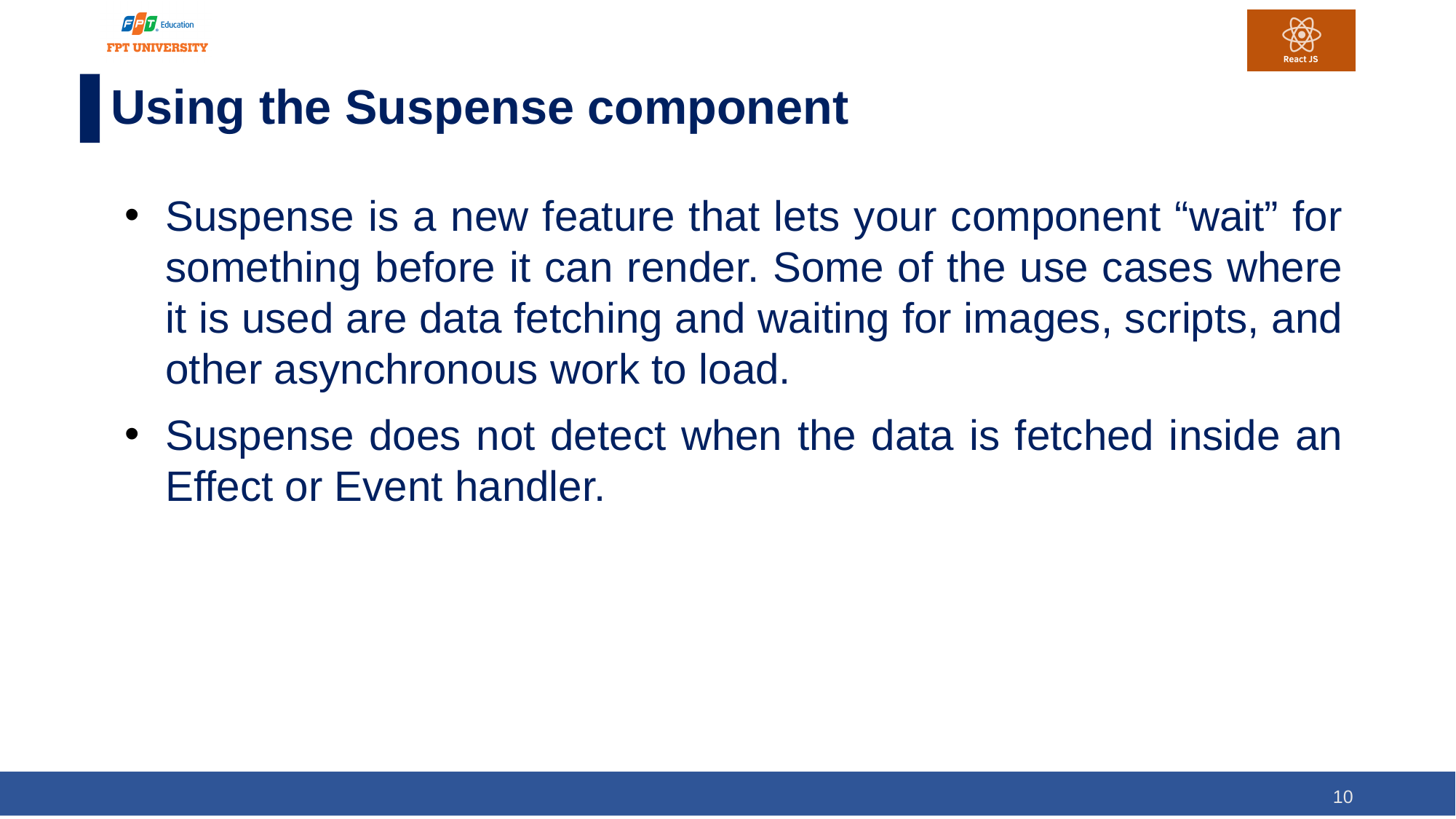

# Using the Suspense component
Suspense is a new feature that lets your component “wait” for something before it can render. Some of the use cases where it is used are data fetching and waiting for images, scripts, and other asynchronous work to load.
Suspense does not detect when the data is fetched inside an Effect or Event handler.
10